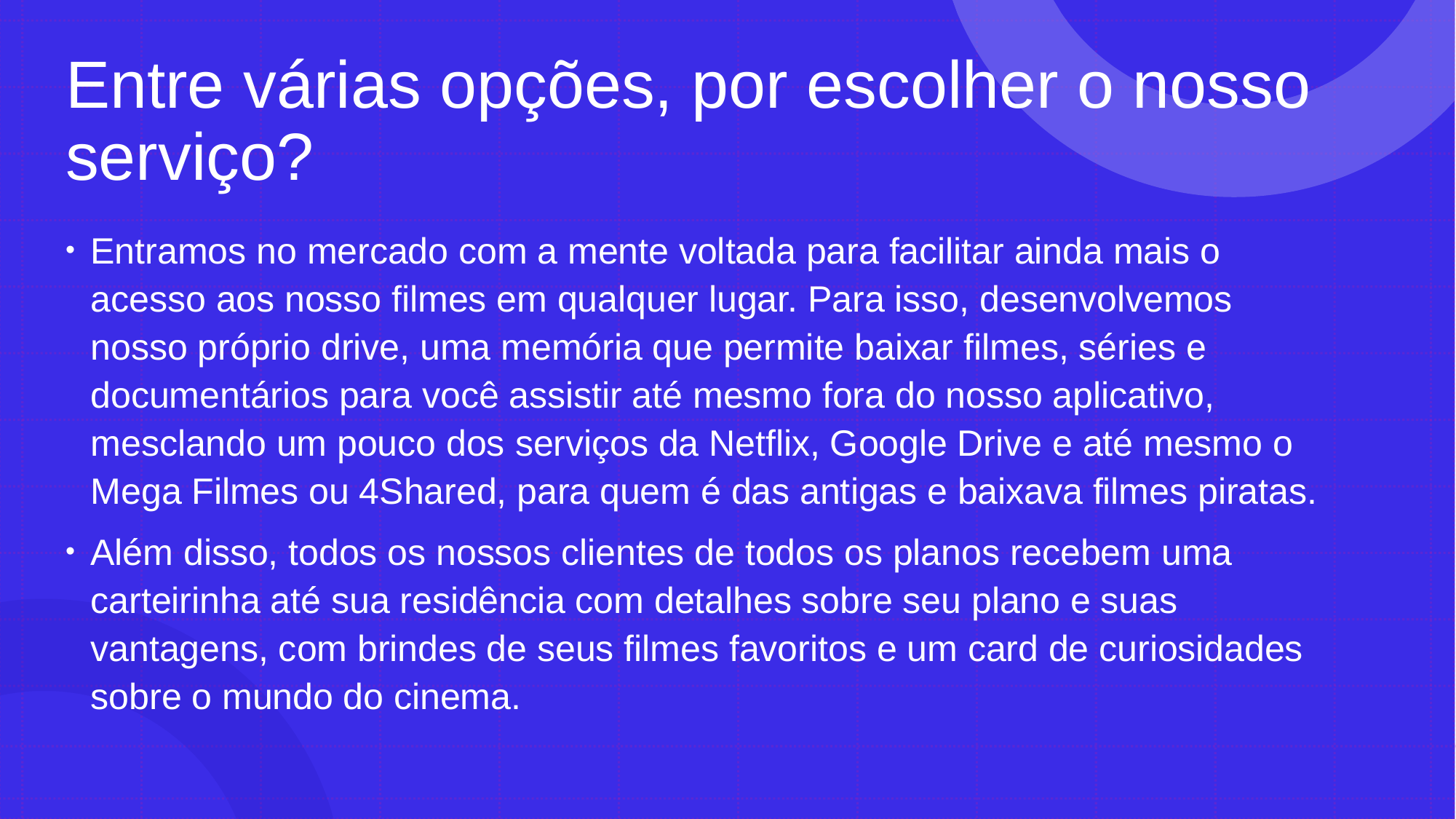

# Entre várias opções, por escolher o nosso serviço?
Entramos no mercado com a mente voltada para facilitar ainda mais o acesso aos nosso filmes em qualquer lugar. Para isso, desenvolvemos nosso próprio drive, uma memória que permite baixar filmes, séries e documentários para você assistir até mesmo fora do nosso aplicativo, mesclando um pouco dos serviços da Netflix, Google Drive e até mesmo o Mega Filmes ou 4Shared, para quem é das antigas e baixava filmes piratas.
Além disso, todos os nossos clientes de todos os planos recebem uma carteirinha até sua residência com detalhes sobre seu plano e suas vantagens, com brindes de seus filmes favoritos e um card de curiosidades sobre o mundo do cinema.